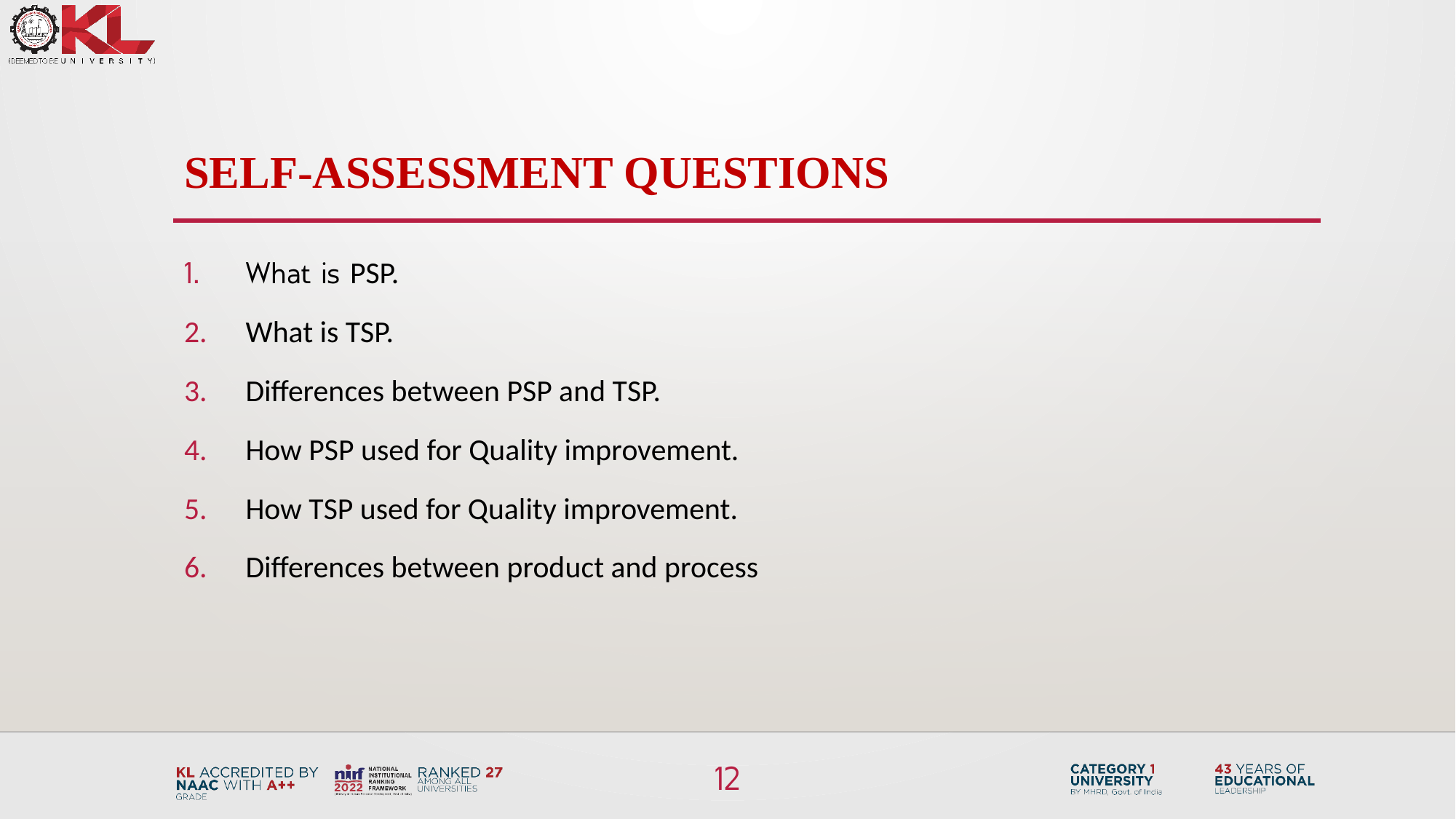

# SELF-ASSESSMENT QUESTIONS
What is PSP.
What is TSP.
Differences between PSP and TSP.
How PSP used for Quality improvement.
How TSP used for Quality improvement.
Differences between product and process
12